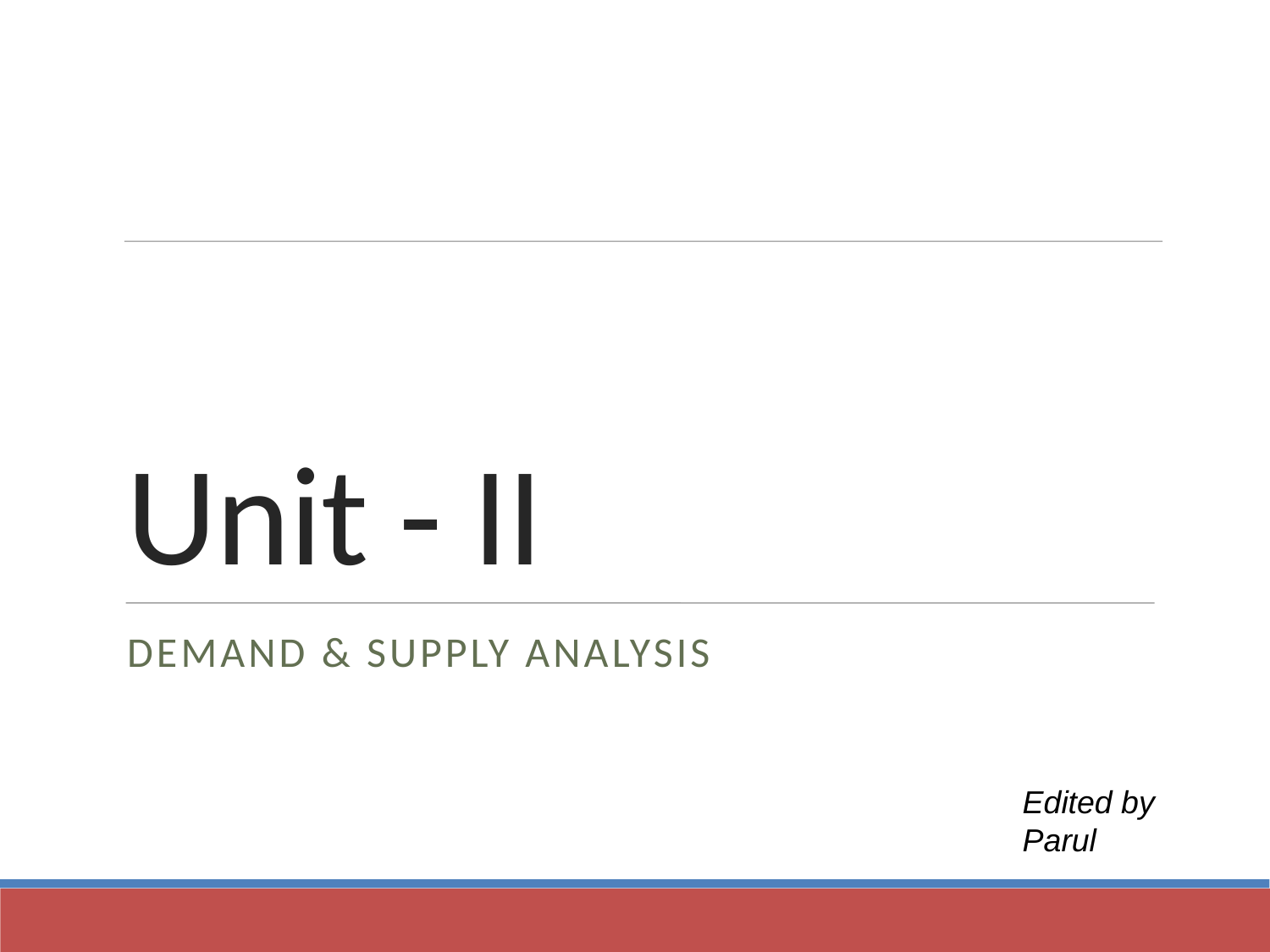

Unit - II
Demand & supply analysis

Edited by Parul